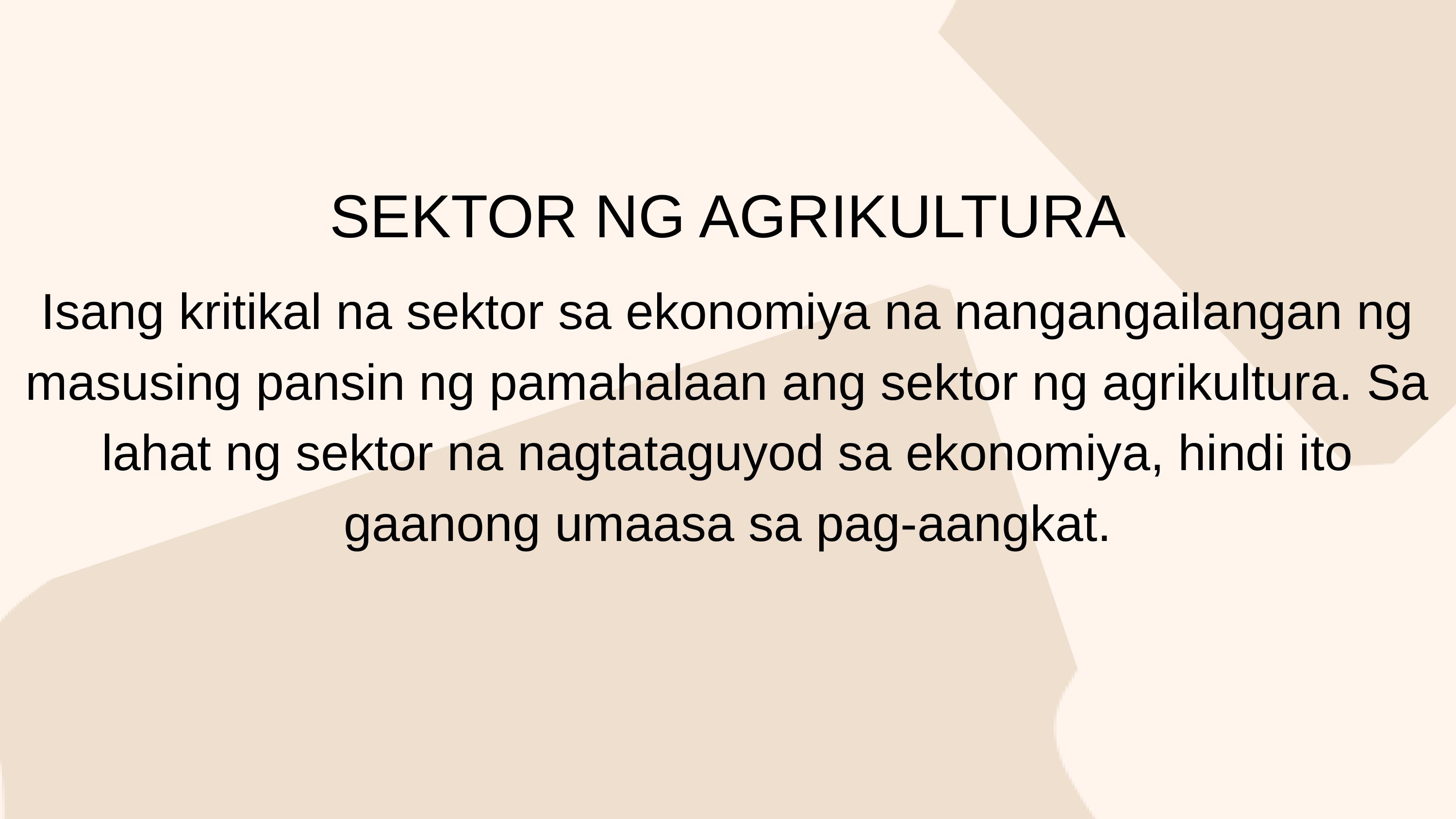

SEKTOR NG AGRIKULTURA

Isang kritikal na sektor sa ekonomiya na nangangailangan ng masusing pansin ng pamahalaan ang sektor ng agrikultura. Sa lahat ng sektor na nagtataguyod sa ekonomiya, hindi ito gaanong umaasa sa pag-aangkat.